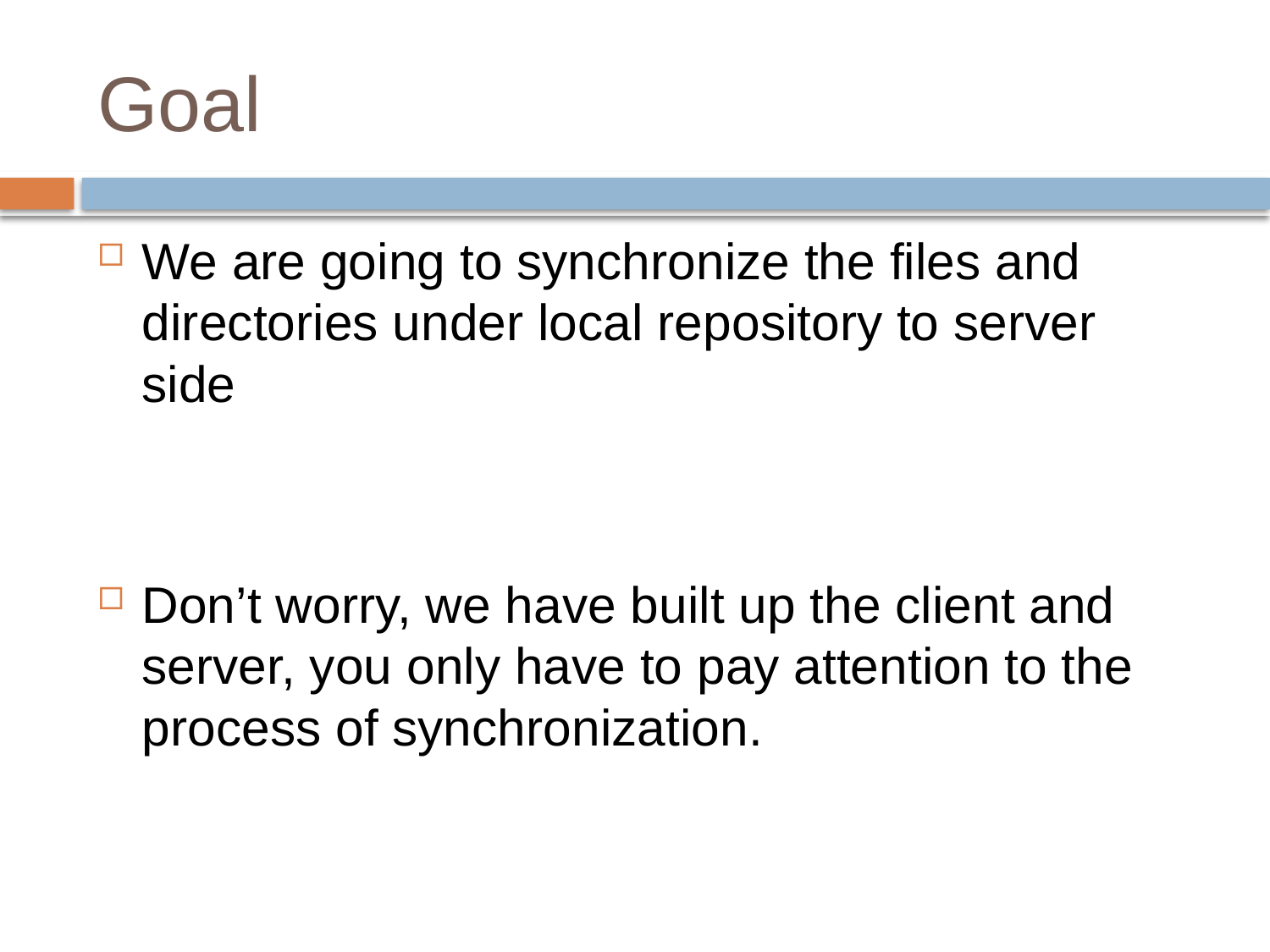

# Goal
We are going to synchronize the files and directories under local repository to server side

Don’t worry, we have built up the client and server, you only have to pay attention to the process of synchronization.